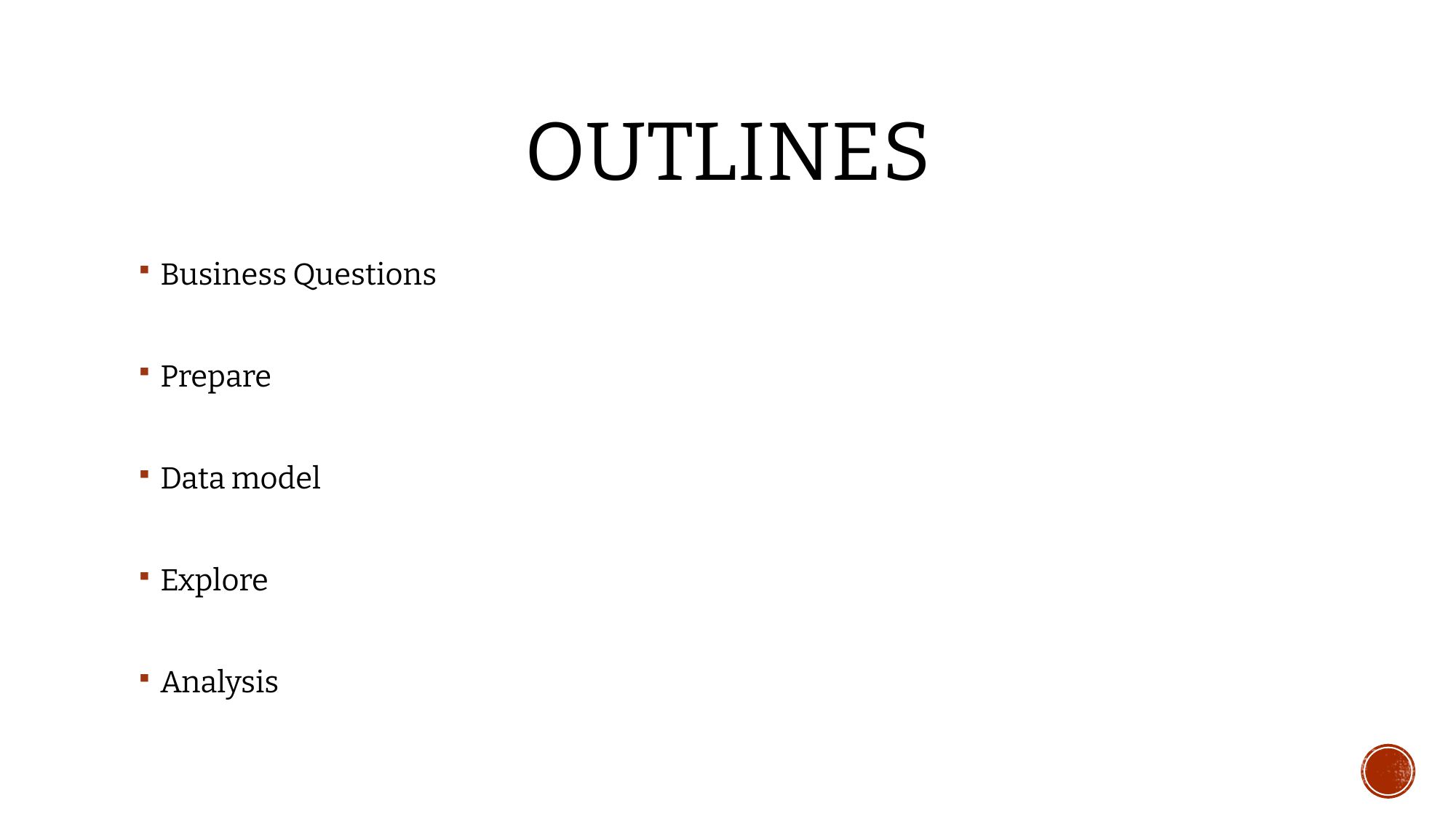

# Outlines
Business Questions

Prepare

Data model

Explore

Analysis